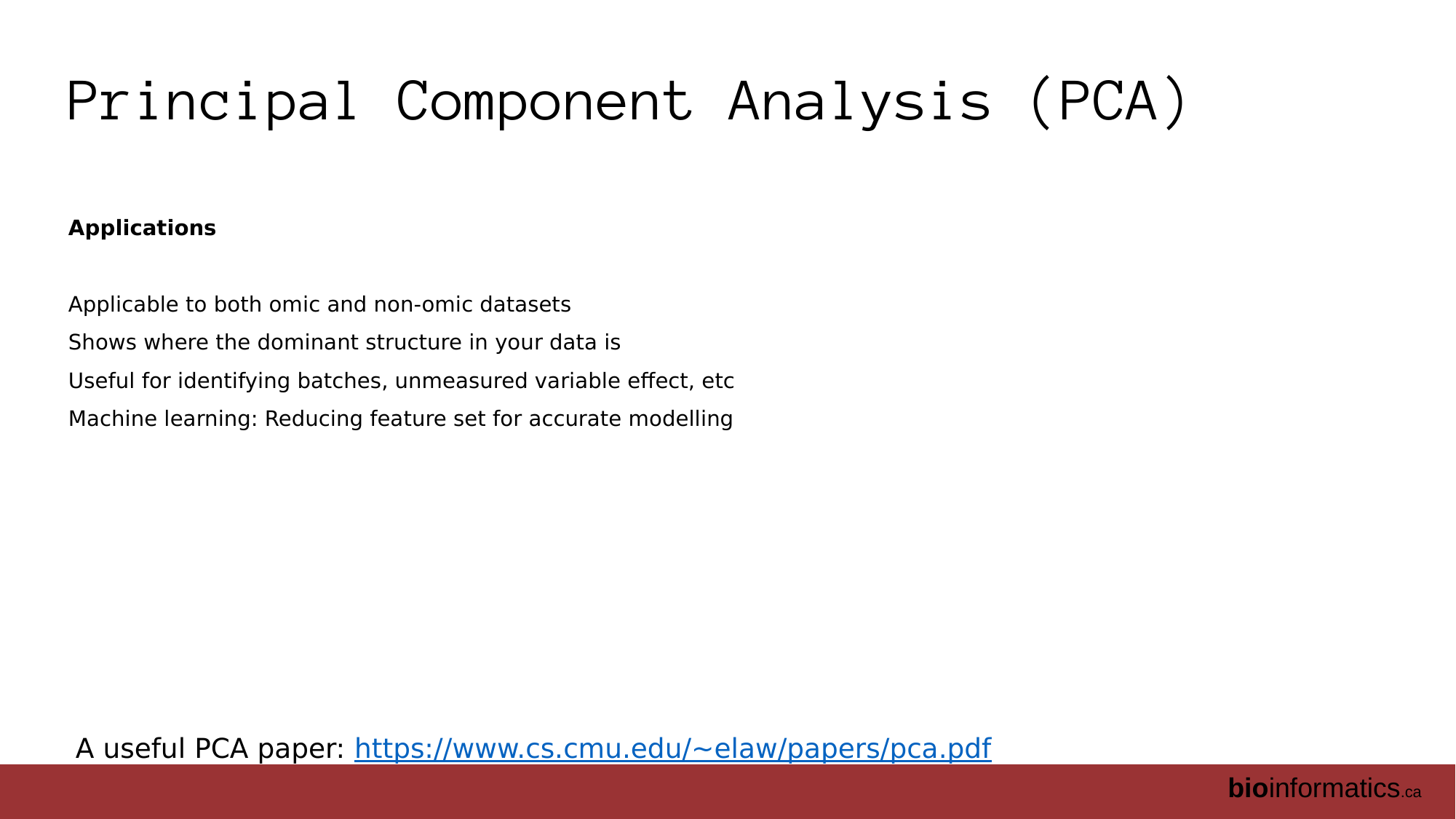

# Principal Component Analysis (PCA)
Applications

Applicable to both omic and non-omic datasets
Shows where the dominant structure in your data is
Useful for identifying batches, unmeasured variable effect, etc
Machine learning: Reducing feature set for accurate modelling

A useful PCA paper: https://www.cs.cmu.edu/~elaw/papers/pca.pdf